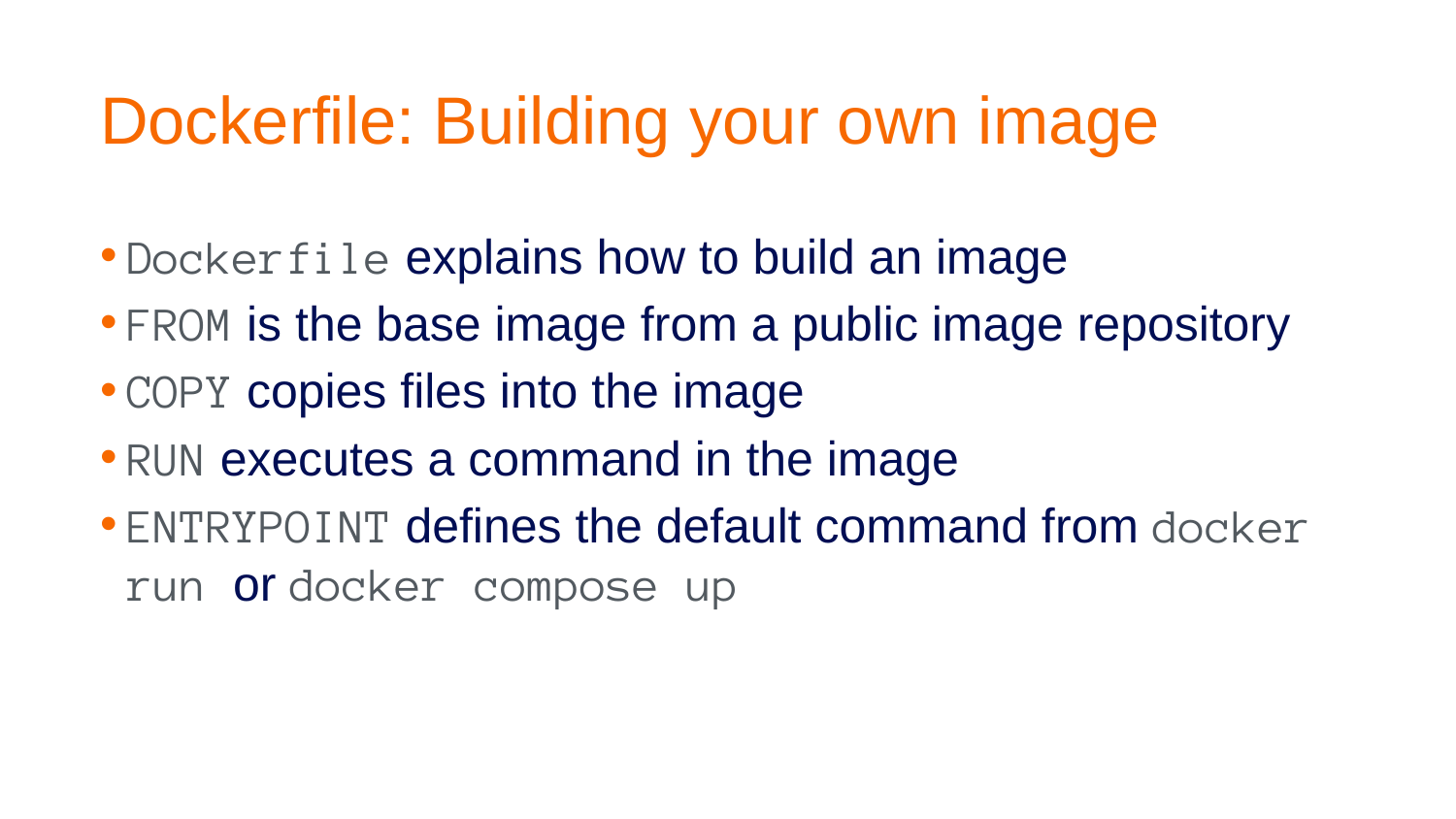

# Dockerfile: Building your own image
Dockerfile explains how to build an image
FROM is the base image from a public image repository
COPY copies files into the image
RUN executes a command in the image
ENTRYPOINT defines the default command from docker run or docker compose up